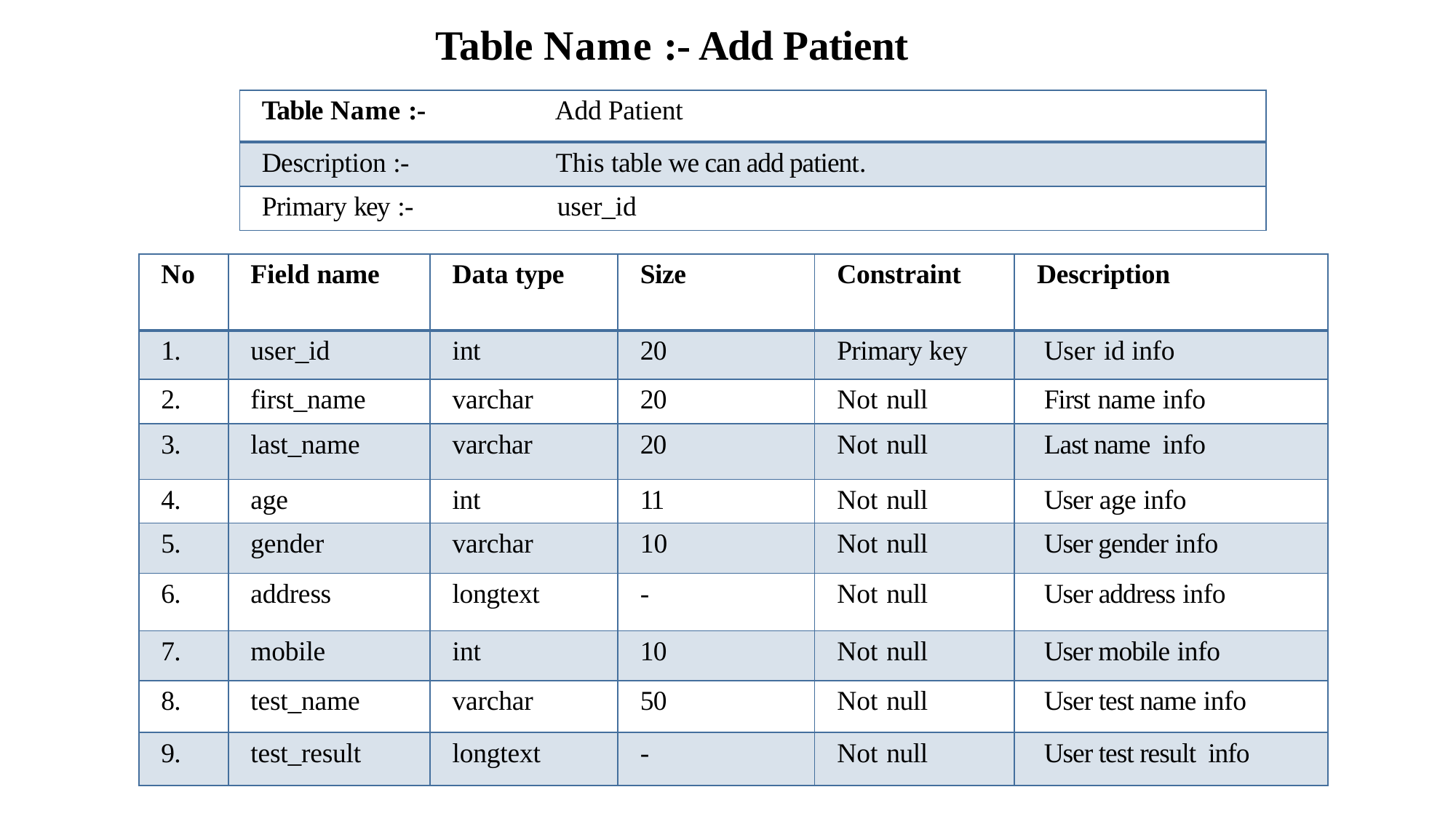

Table Name :- Add Patient
| Table Name :- Add Patient |
| --- |
| Description :- This table we can add patient. |
| Primary key :- user\_id |
| No | Field name | Data type | Size | Constraint | Description |
| --- | --- | --- | --- | --- | --- |
| 1. | user\_id | int | 20 | Primary key | User id info |
| 2. | first\_name | varchar | 20 | Not null | First name info |
| 3. | last\_name | varchar | 20 | Not null | Last name info |
| 4. | age | int | 11 | Not null | User age info |
| 5. | gender | varchar | 10 | Not null | User gender info |
| 6. | address | longtext | - | Not null | User address info |
| 7. | mobile | int | 10 | Not null | User mobile info |
| 8. | test\_name | varchar | 50 | Not null | User test name info |
| 9. | test\_result | longtext | - | Not null | User test result info |